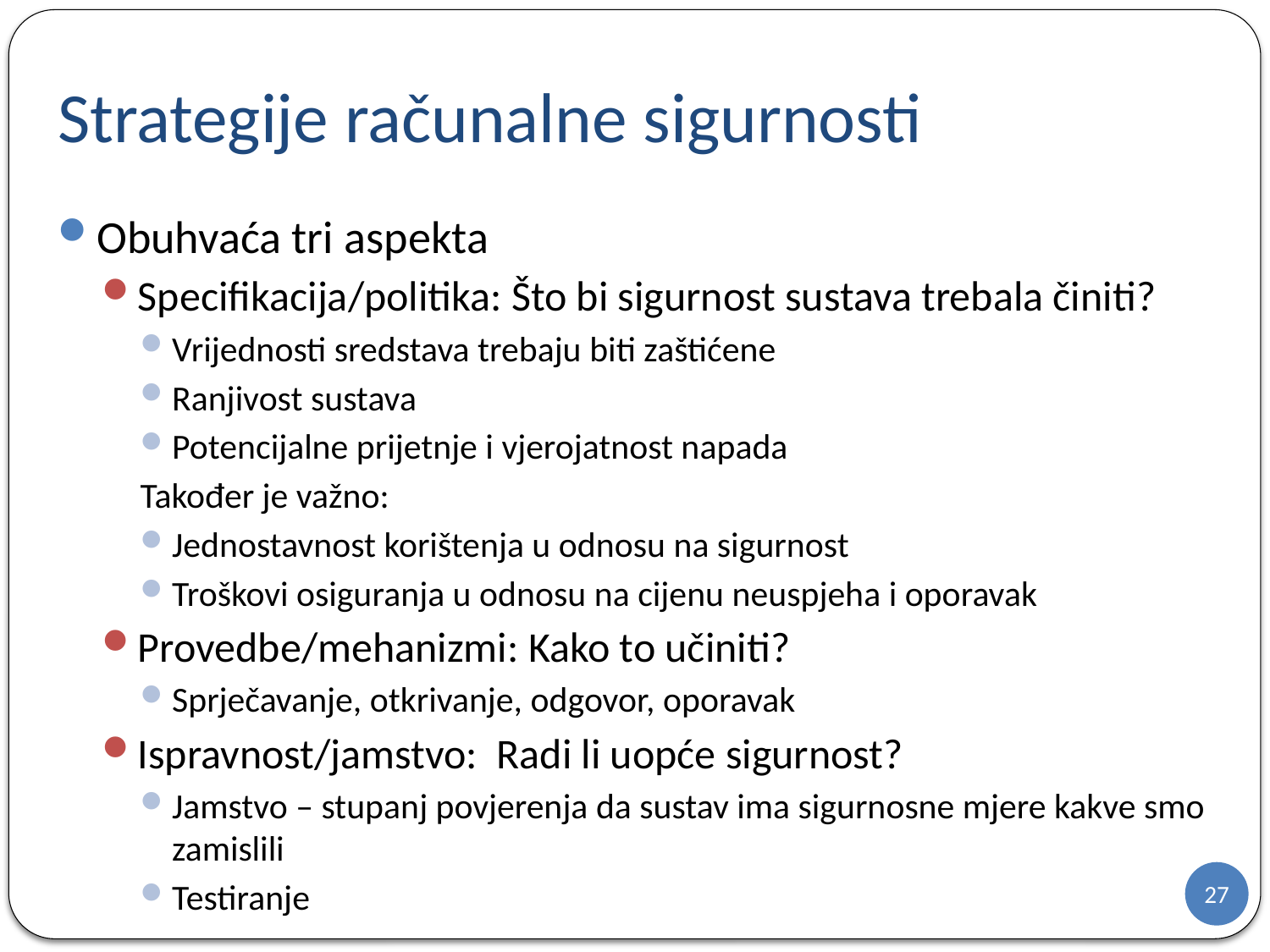

# Strategije računalne sigurnosti
Obuhvaća tri aspekta
Specifikacija/politika: Što bi sigurnost sustava trebala činiti?
Vrijednosti sredstava trebaju biti zaštićene
Ranjivost sustava
Potencijalne prijetnje i vjerojatnost napada
Također je važno:
Jednostavnost korištenja u odnosu na sigurnost
Troškovi osiguranja u odnosu na cijenu neuspjeha i oporavak
Provedbe/mehanizmi: Kako to učiniti?
Sprječavanje, otkrivanje, odgovor, oporavak
Ispravnost/jamstvo:  Radi li uopće sigurnost?
Jamstvo – stupanj povjerenja da sustav ima sigurnosne mjere kakve smo zamislili
Testiranje
27